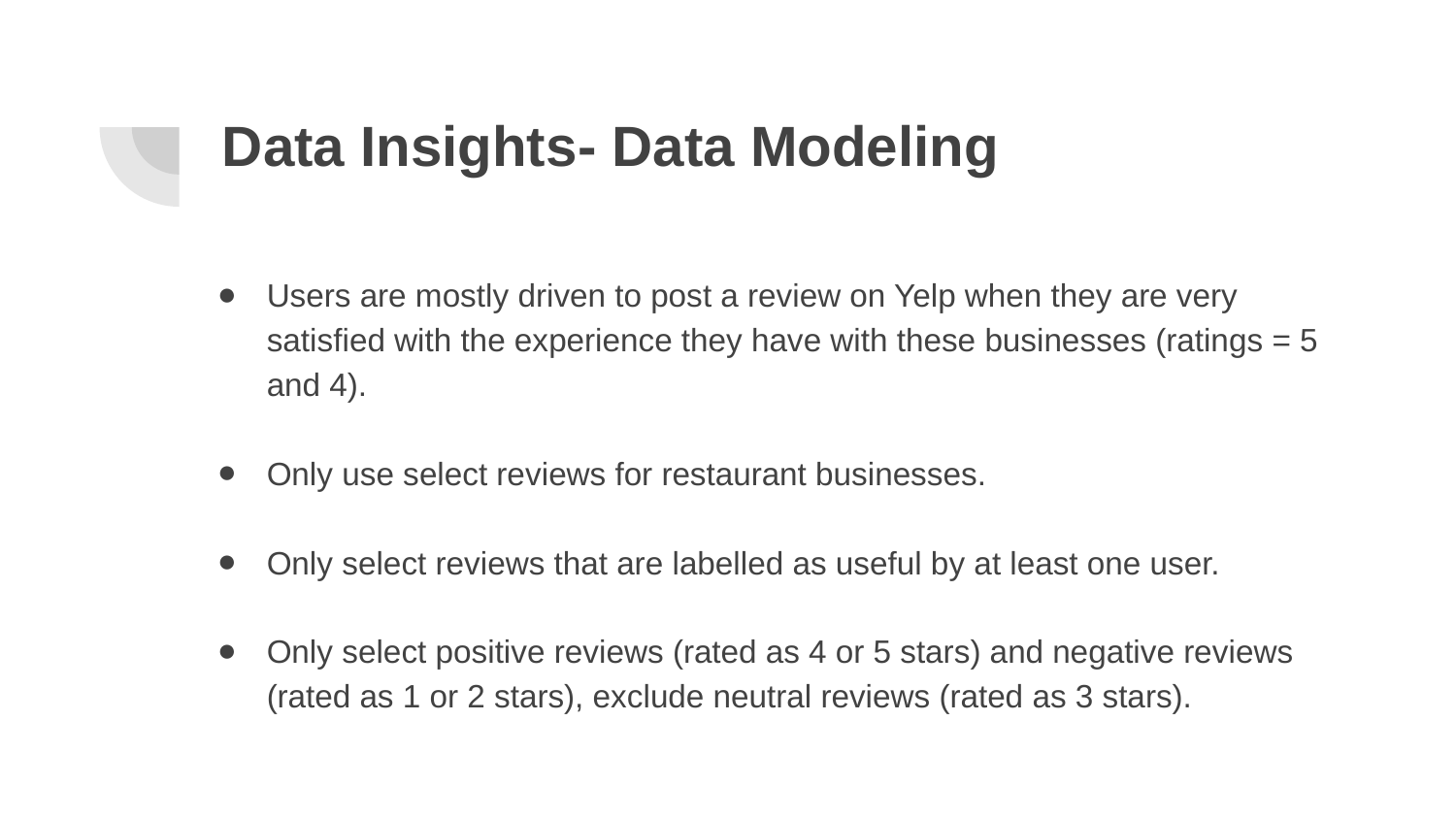

# Data Insights- Data Modeling
Users are mostly driven to post a review on Yelp when they are very satisfied with the experience they have with these businesses (ratings = 5 and 4).

Only use select reviews for restaurant businesses.

Only select reviews that are labelled as useful by at least one user.

Only select positive reviews (rated as 4 or 5 stars) and negative reviews (rated as 1 or 2 stars), exclude neutral reviews (rated as 3 stars).